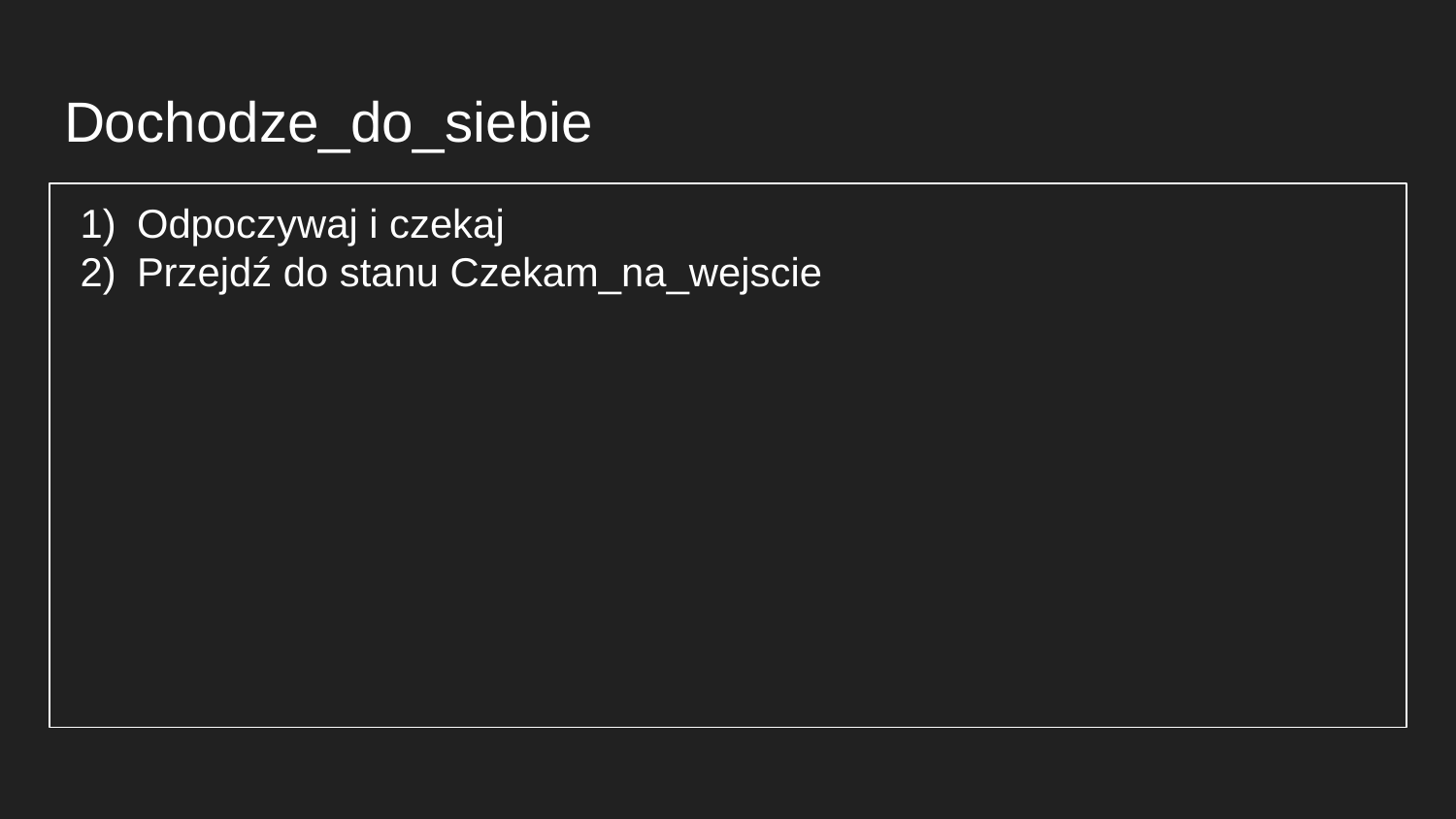

# Dochodze_do_siebie
Odpoczywaj i czekaj
Przejdź do stanu Czekam_na_wejscie